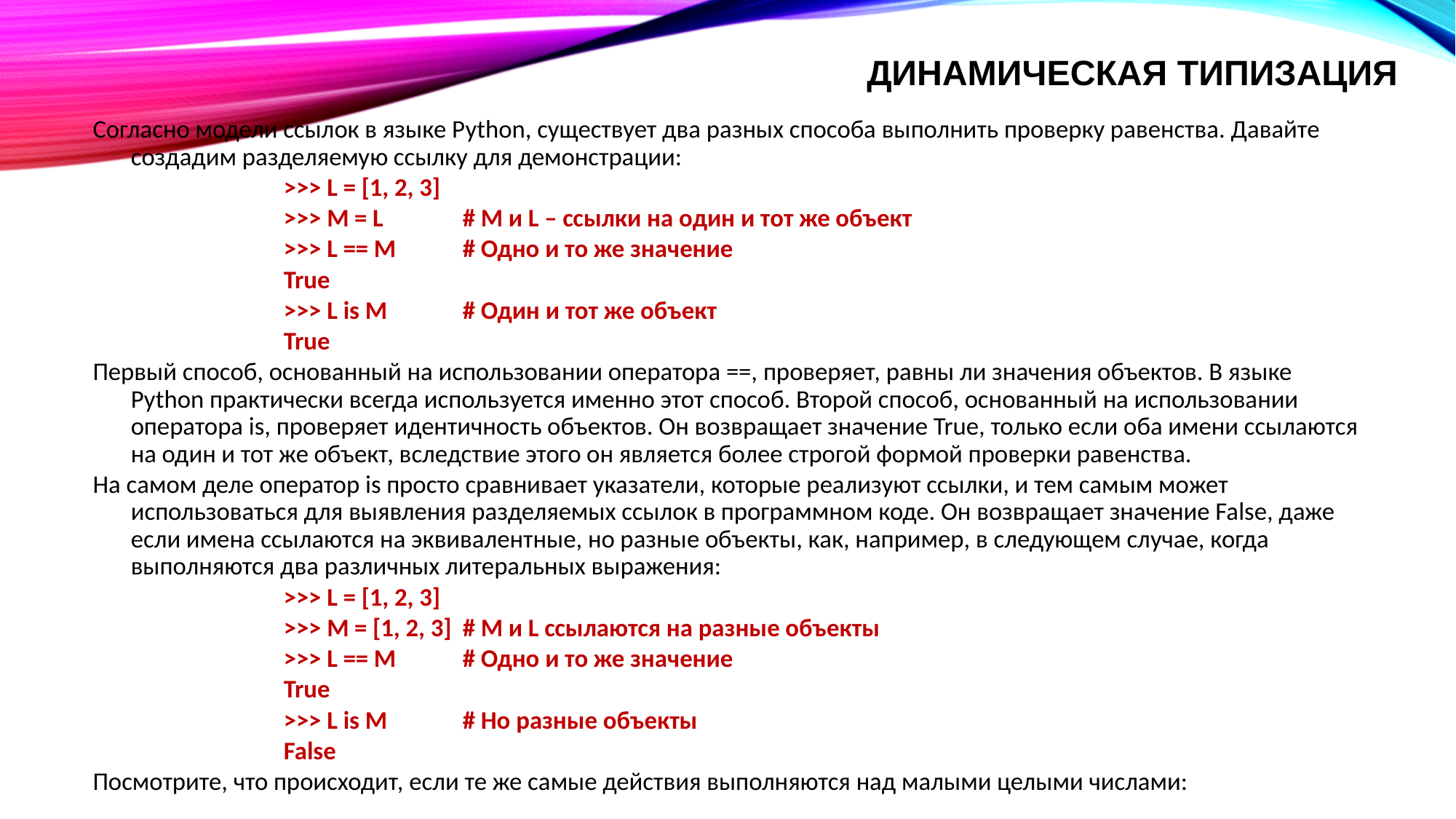

# динамическая типизация
Согласно модели ссылок в языке Python, существует два разных способа выполнить проверку равенства. Давайте создадим разделяемую ссылку для демонстрации:
>>> L = [1, 2, 3]
>>> M = L 		# M и L – ссылки на один и тот же объект
>>> L == M 		# Одно и то же значение
True
>>> L is M 		# Один и тот же объект
True
Первый способ, основанный на использовании оператора ==, проверяет, равны ли значения объектов. В языке Python практически всегда используется именно этот способ. Второй способ, основанный на использовании оператора is, проверяет идентичность объектов. Он возвращает значение True, только если оба имени ссылаются на один и тот же объект, вследствие этого он является более строгой формой проверки равенства.
На самом деле оператор is просто сравнивает указатели, которые реализуют ссылки, и тем самым может использоваться для выявления разделяемых ссылок в программном коде. Он возвращает значение False, даже если имена ссылаются на эквивалентные, но разные объекты, как, например, в следующем случае, когда выполняются два различных литеральных выражения:
>>> L = [1, 2, 3]
>>> M = [1, 2, 3] 		# M и L ссылаются на разные объекты
>>> L == M 		# Одно и то же значение
True
>>> L is M 		# Но разные объекты
False
Посмотрите, что происходит, если те же самые действия выполняются над малыми целыми числами: